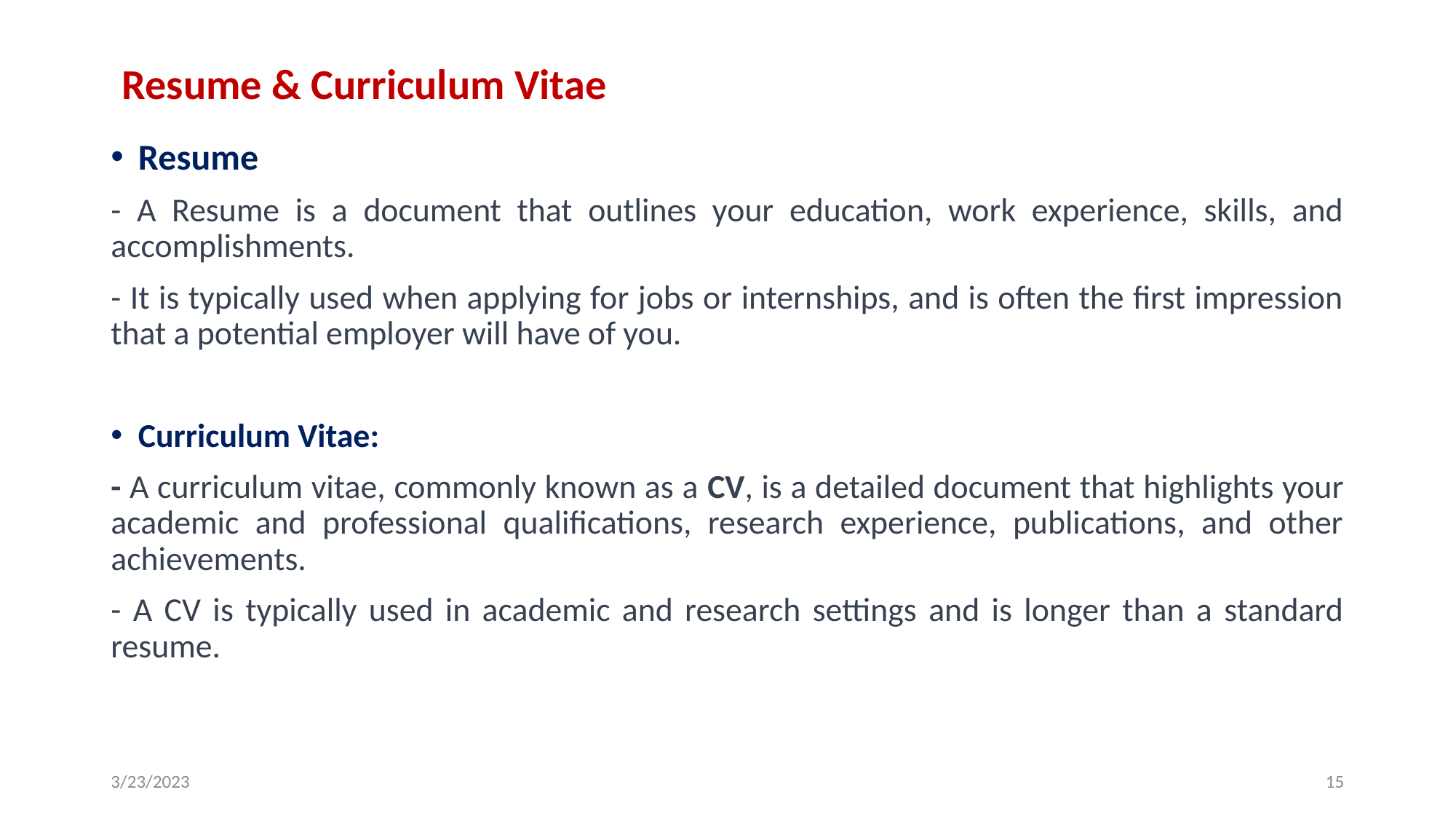

# Resume & Curriculum Vitae
Resume
- A Resume is a document that outlines your education, work experience, skills, and accomplishments.
- It is typically used when applying for jobs or internships, and is often the first impression that a potential employer will have of you.

Curriculum Vitae:
- A curriculum vitae, commonly known as a CV, is a detailed document that highlights your academic and professional qualifications, research experience, publications, and other achievements.
- A CV is typically used in academic and research settings and is longer than a standard resume.

3/23/2023
15